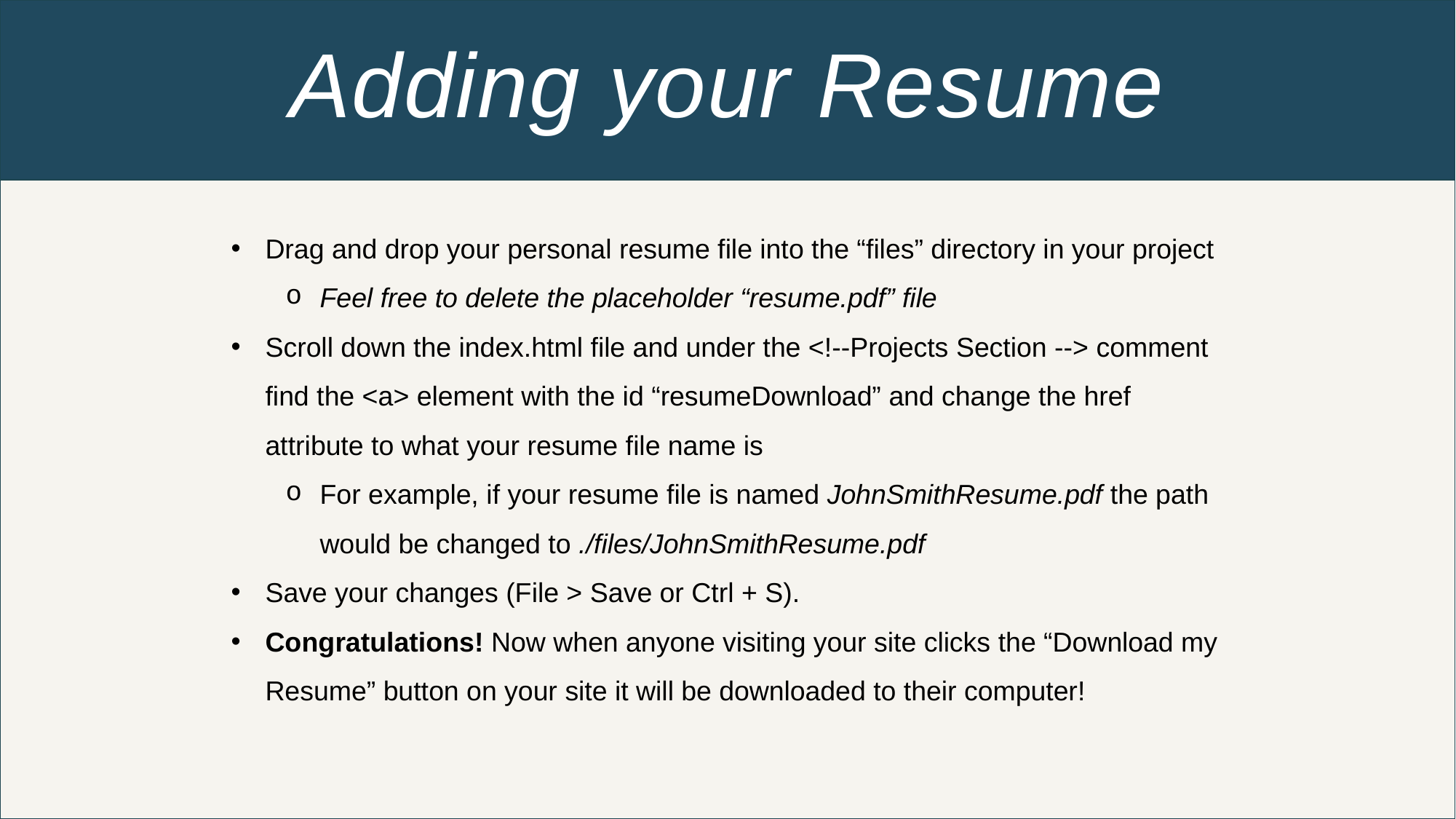

Adding your Resume
Drag and drop your personal resume file into the “files” directory in your project
Feel free to delete the placeholder “resume.pdf” file
Scroll down the index.html file and under the <!--Projects Section --> comment find the <a> element with the id “resumeDownload” and change the href attribute to what your resume file name is
For example, if your resume file is named JohnSmithResume.pdf the path would be changed to ./files/JohnSmithResume.pdf
Save your changes (File > Save or Ctrl + S).
Congratulations! Now when anyone visiting your site clicks the “Download my Resume” button on your site it will be downloaded to their computer!